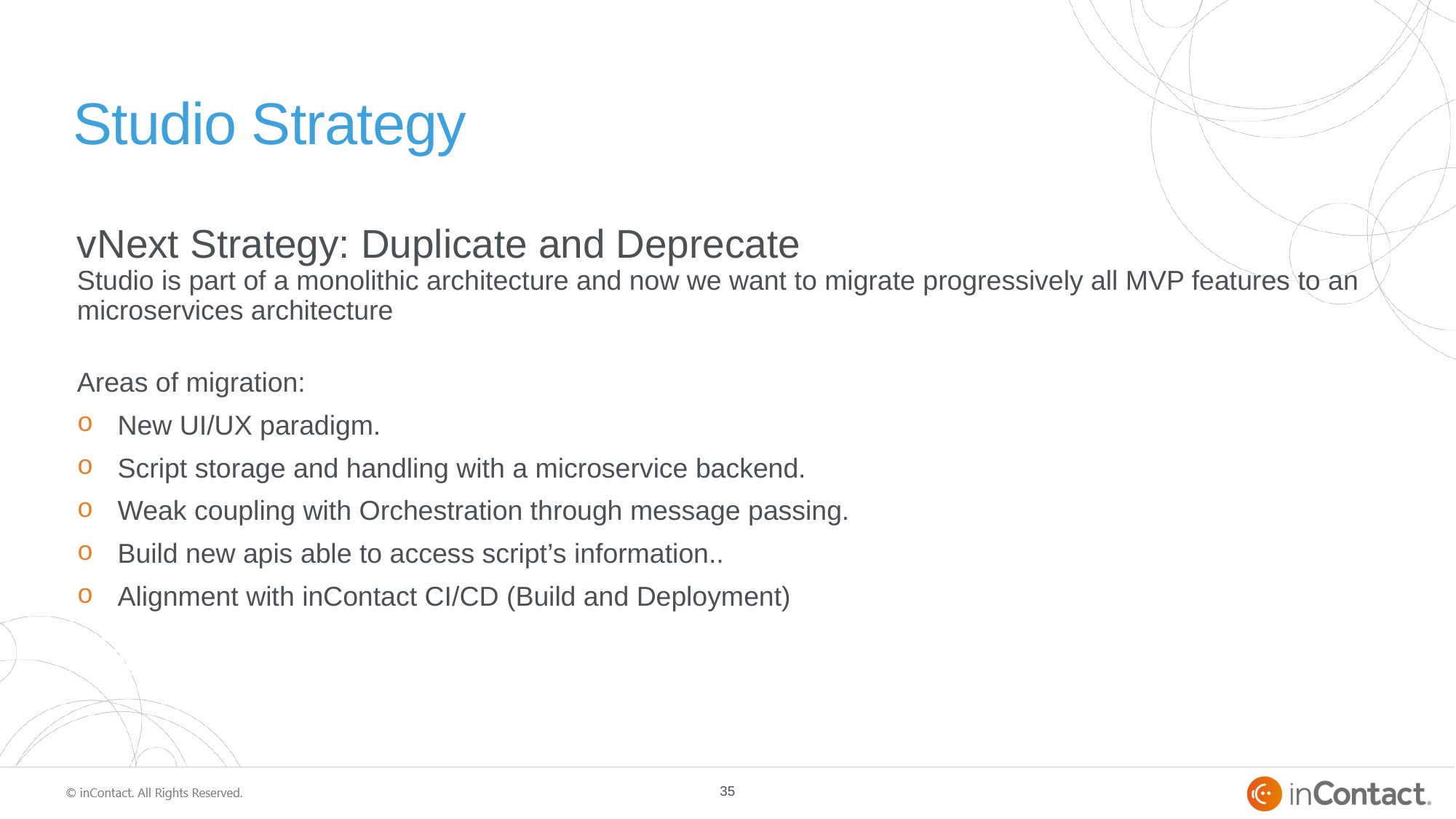

# Studio Strategy
vNext Strategy: Duplicate and Deprecate
Studio is part of a monolithic architecture and now we want to migrate progressively all MVP features to an microservices architecture
Areas of migration:
New UI/UX paradigm.
Script storage and handling with a microservice backend.
Weak coupling with Orchestration through message passing.
Build new apis able to access script’s information..
Alignment with inContact CI/CD (Build and Deployment)
35